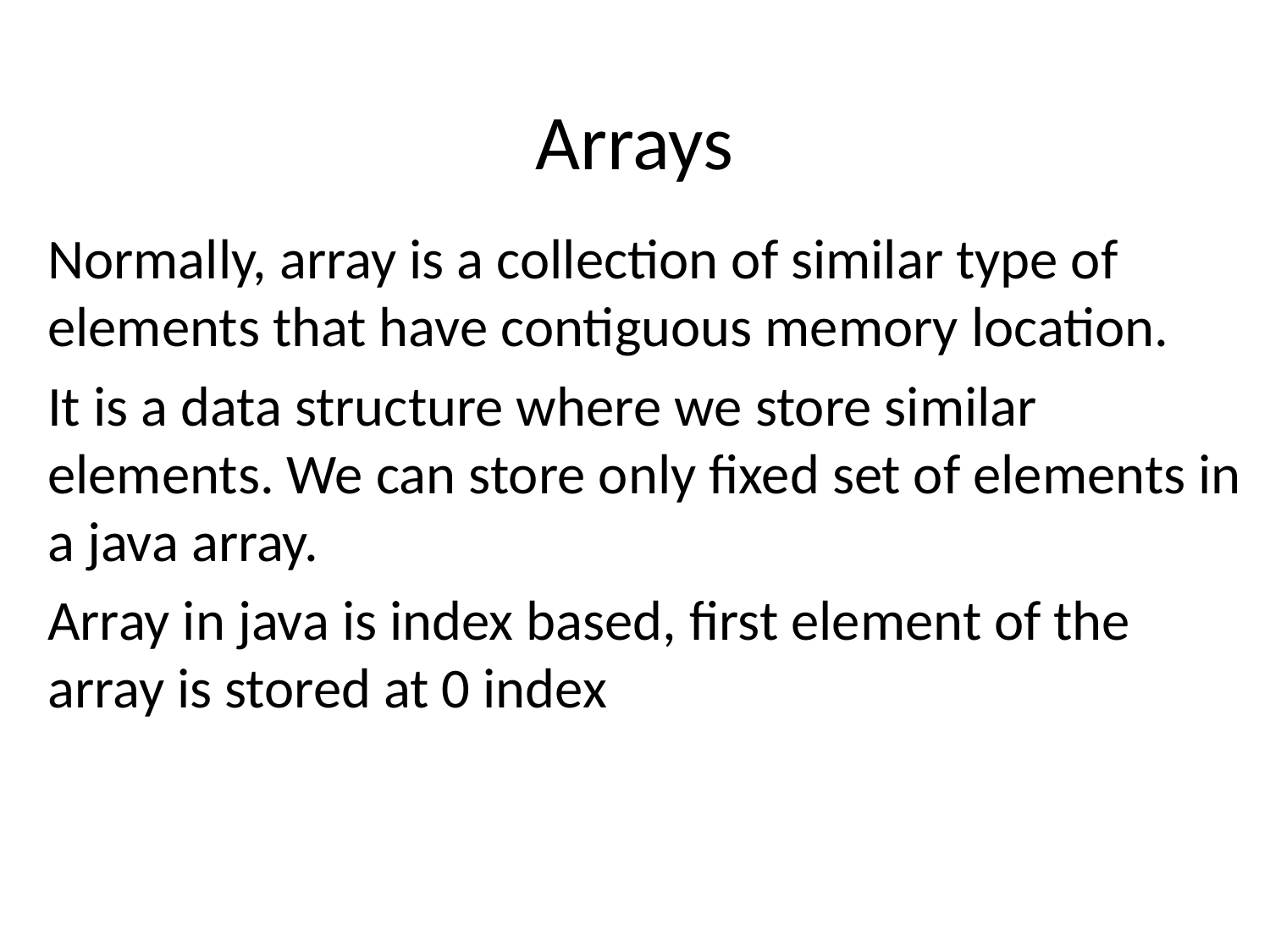

# Arrays
Normally, array is a collection of similar type of elements that have contiguous memory location.
It is a data structure where we store similar elements. We can store only fixed set of elements in a java array.
Array in java is index based, first element of the array is stored at 0 index